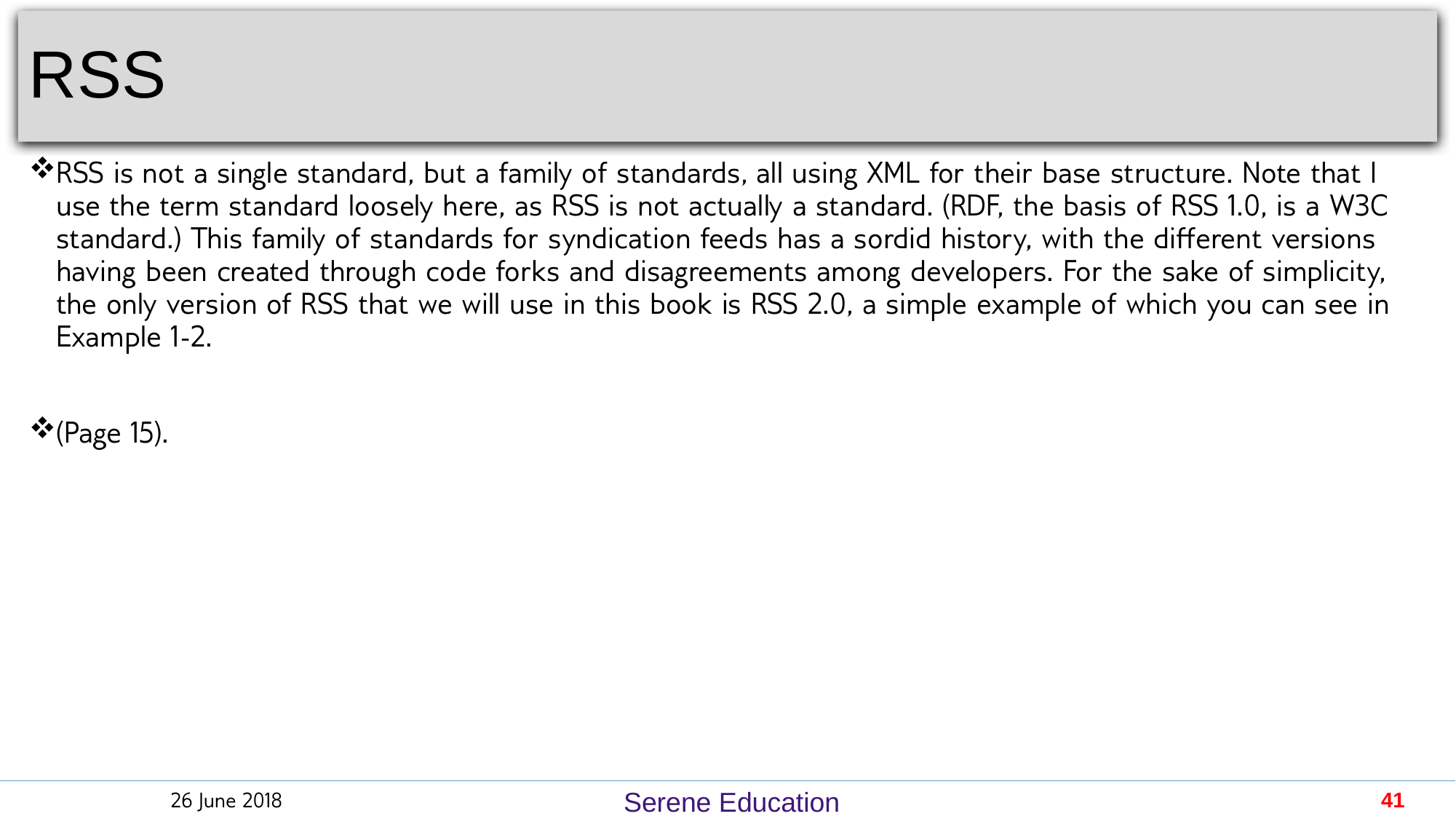

# RSS
RSS is not a single standard, but a family of standards, all using XML for their base structure. Note that I use the term standard loosely here, as RSS is not actually a standard. (RDF, the basis of RSS 1.0, is a W3C standard.) This family of standards for syndication feeds has a sordid history, with the different versions having been created through code forks and disagreements among developers. For the sake of simplicity, the only version of RSS that we will use in this book is RSS 2.0, a simple example of which you can see in Example 1-2.

(Page 15).
26 June 2018
41